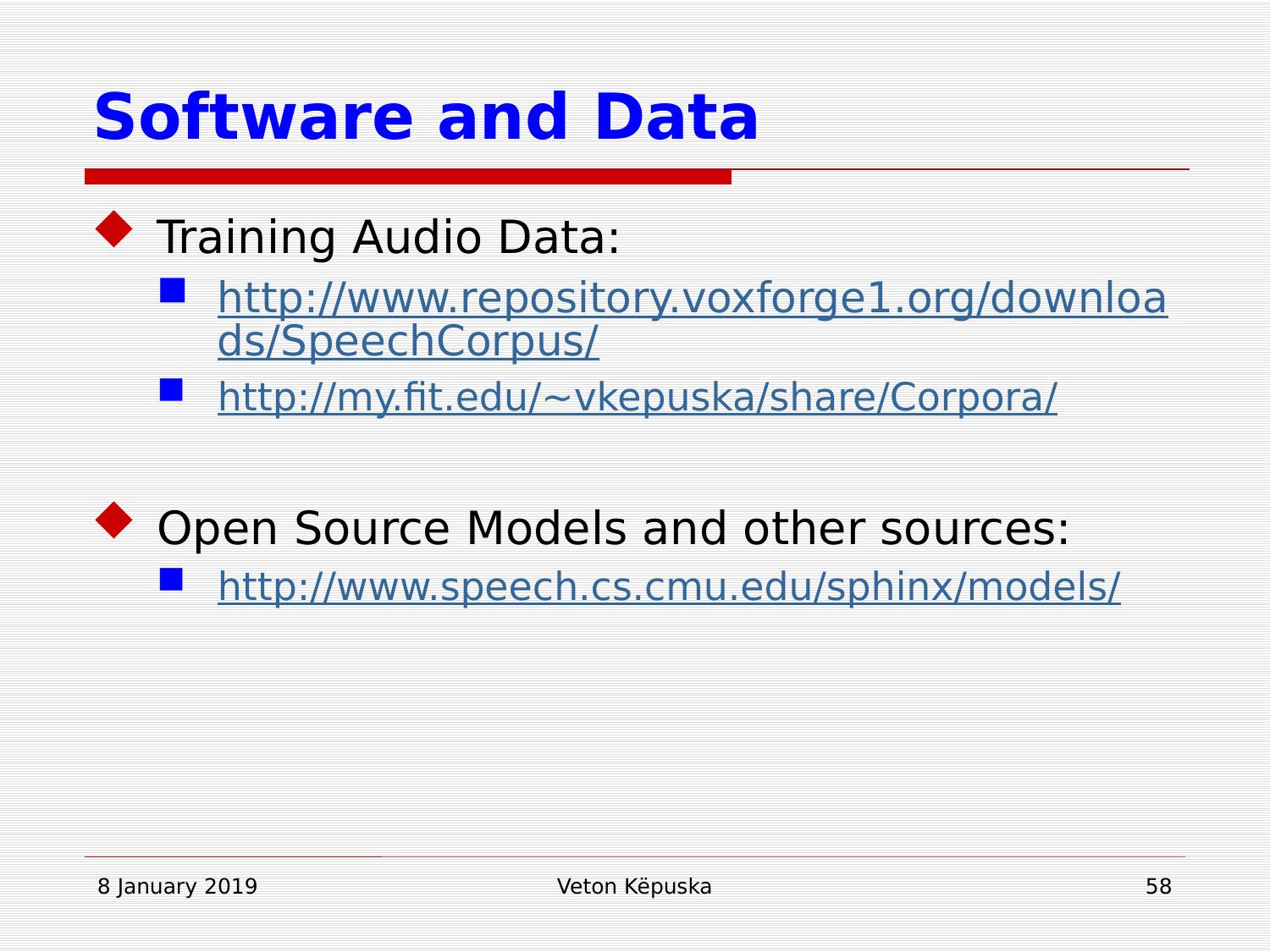

# Software and Data
Training Audio Data:
http://www.repository.voxforge1.org/downloads/SpeechCorpus/
http://my.fit.edu/~vkepuska/share/Corpora/

Open Source Models and other sources:
http://www.speech.cs.cmu.edu/sphinx/models/

8 January 2019
Veton Këpuska
58